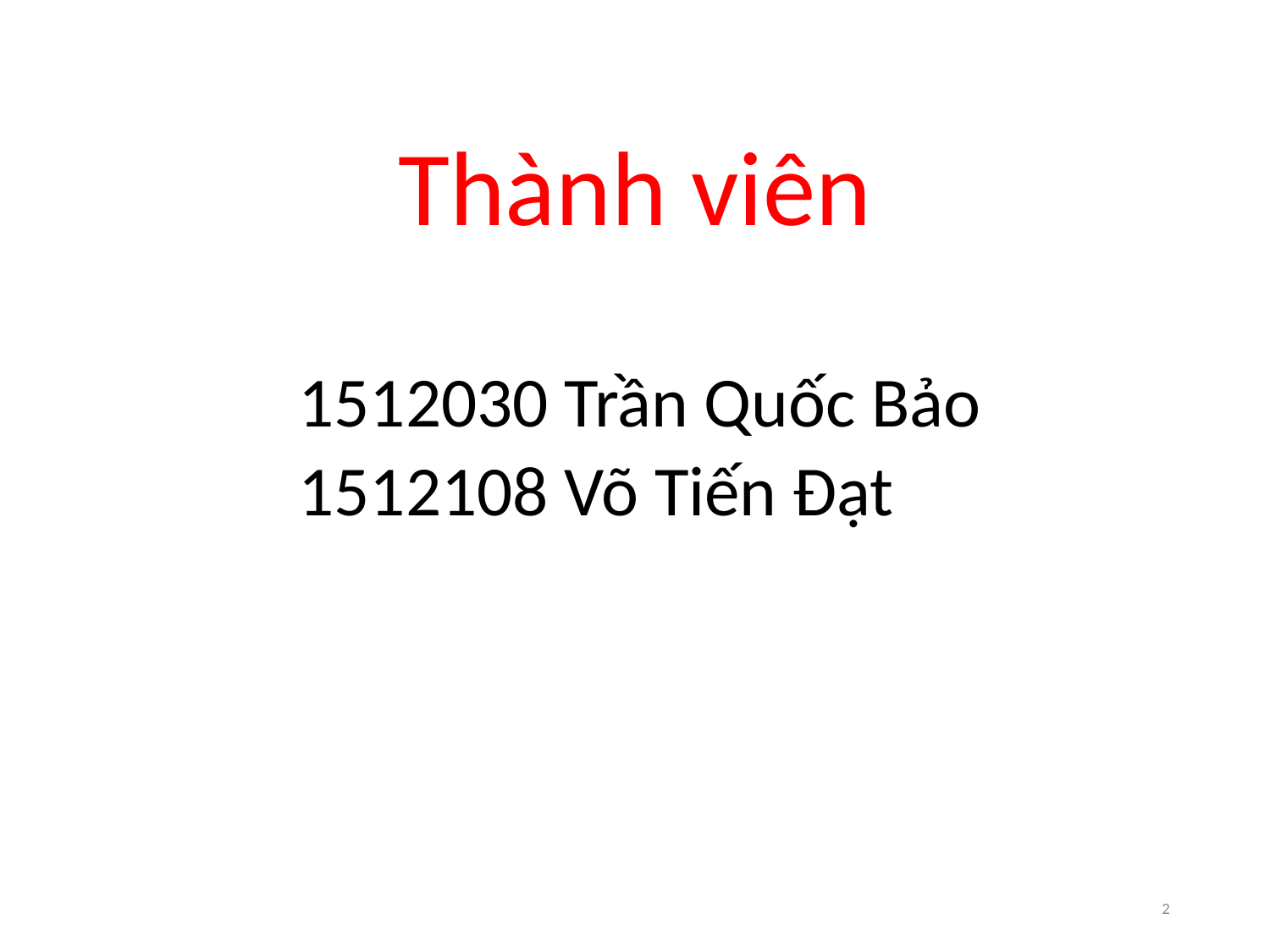

# Thành viên
1512030 Trần Quốc Bảo
1512108 Võ Tiến Đạt
2